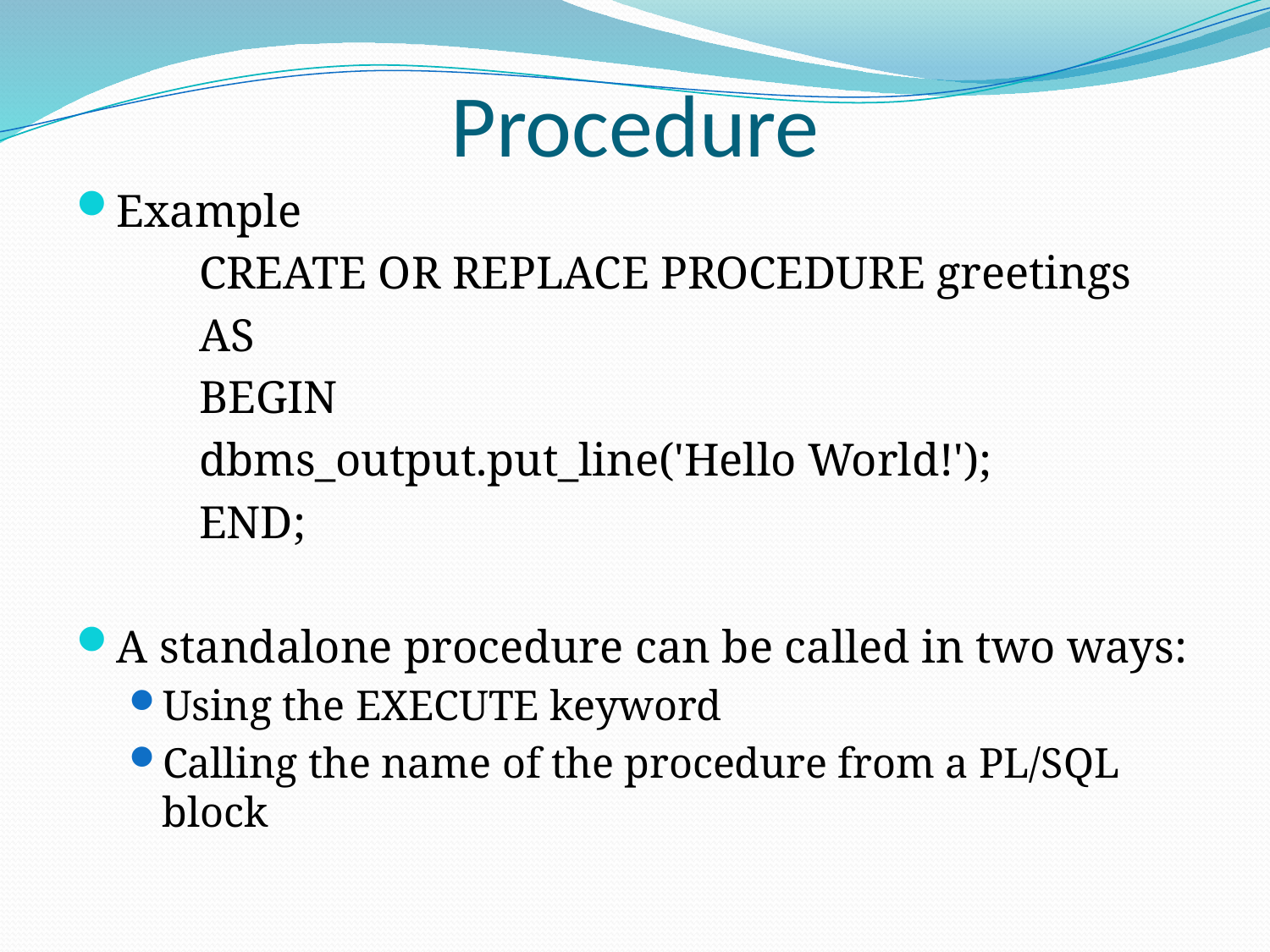

# Procedure
Example
	CREATE OR REPLACE PROCEDURE greetings
	AS
	BEGIN
		dbms_output.put_line('Hello World!');
	END;

A standalone procedure can be called in two ways:
Using the EXECUTE keyword
Calling the name of the procedure from a PL/SQL block